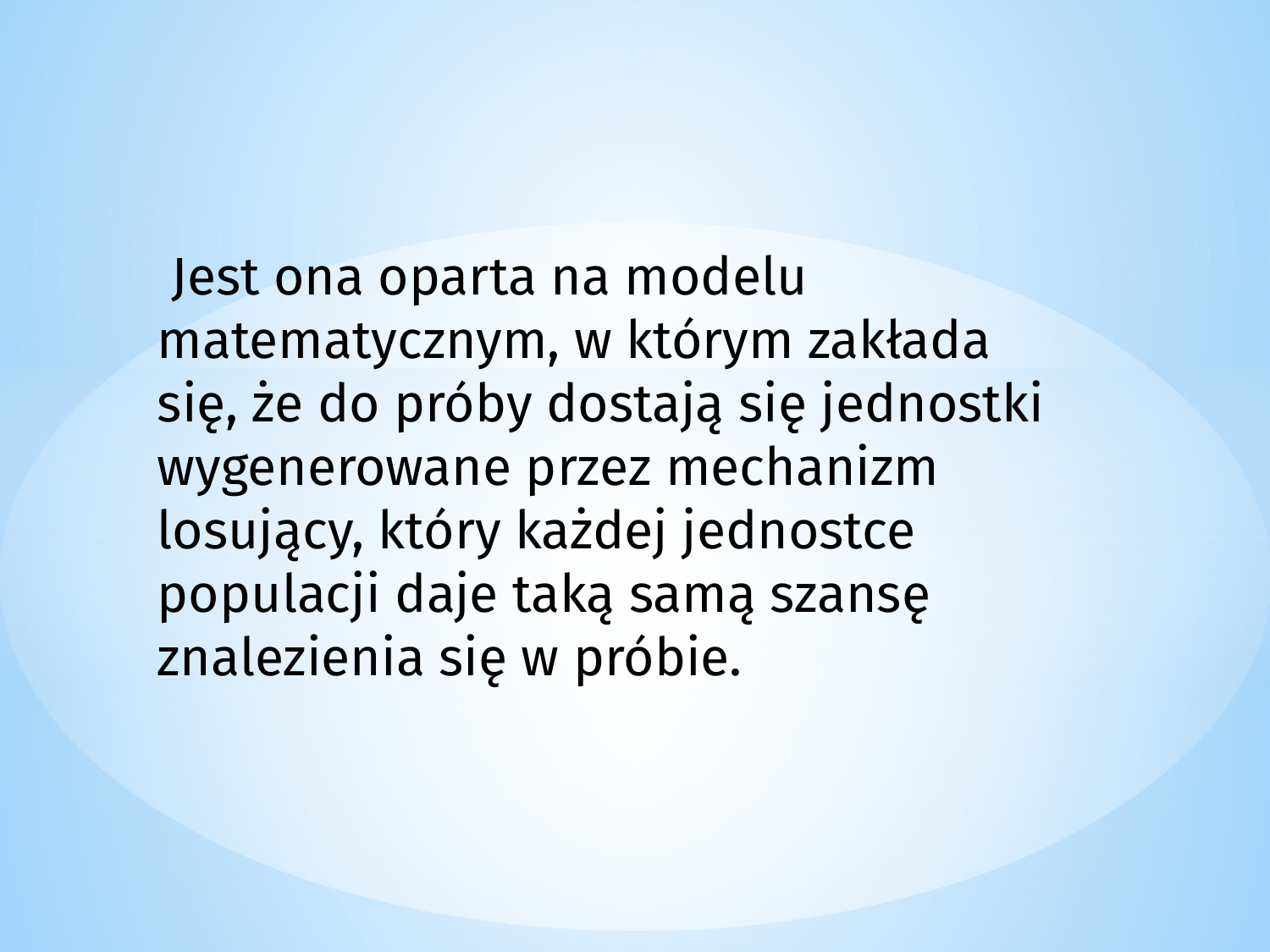

Jest ona oparta na modelu matematycznym, w którym zakłada się, że do próby dostają się jednostki wygenerowane przez mechanizm losujący, który każdej jednostce populacji daje taką samą szansę znalezienia się w próbie.